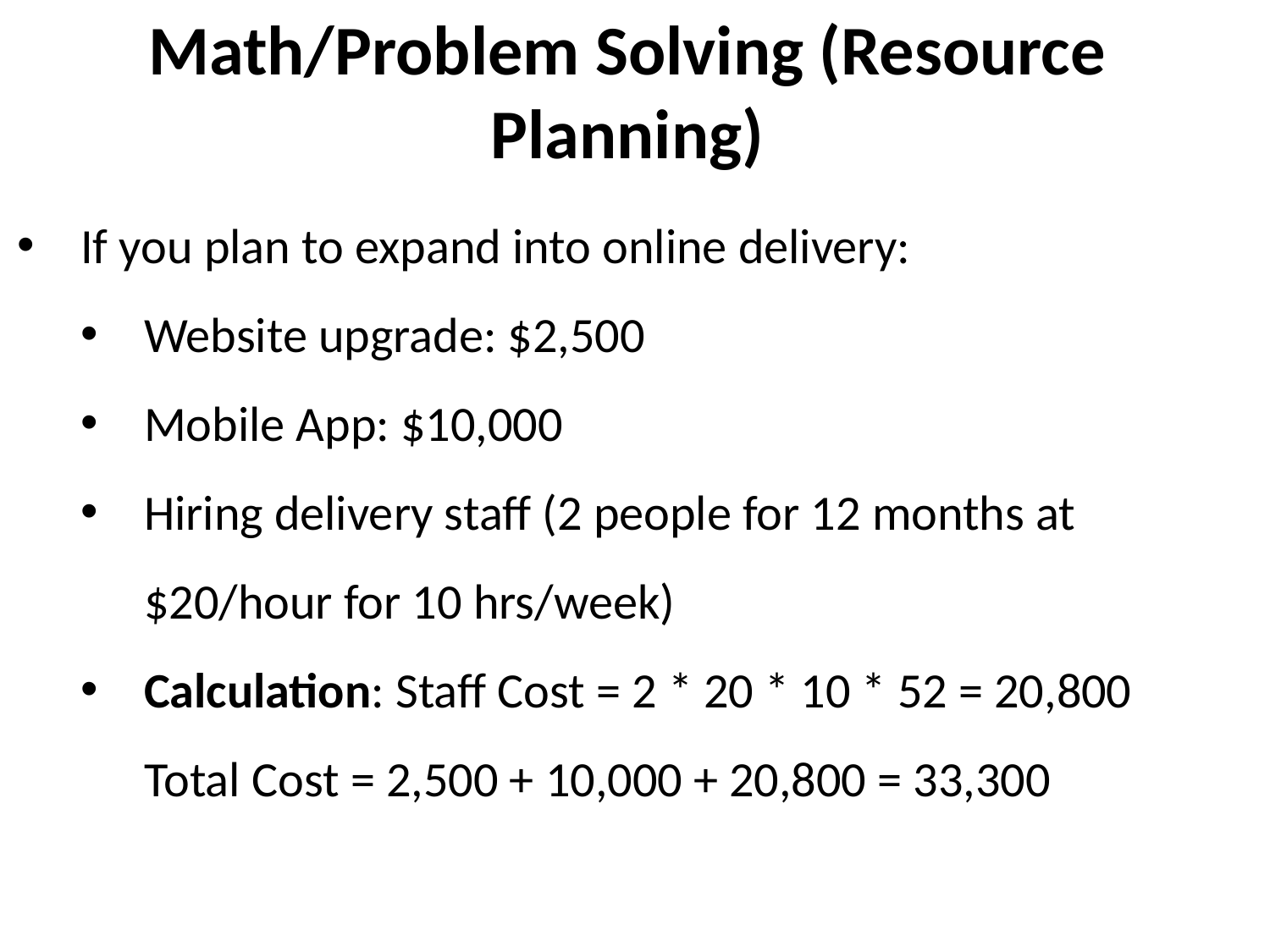

# Math/Problem Solving (Resource Planning)
If you plan to expand into online delivery:
Website upgrade: $2,500
Mobile App: $10,000
Hiring delivery staff (2 people for 12 months at $20/hour for 10 hrs/week)
Calculation: Staff Cost = 2 * 20 * 10 * 52 = 20,800
Total Cost = 2,500 + 10,000 + 20,800 = 33,300